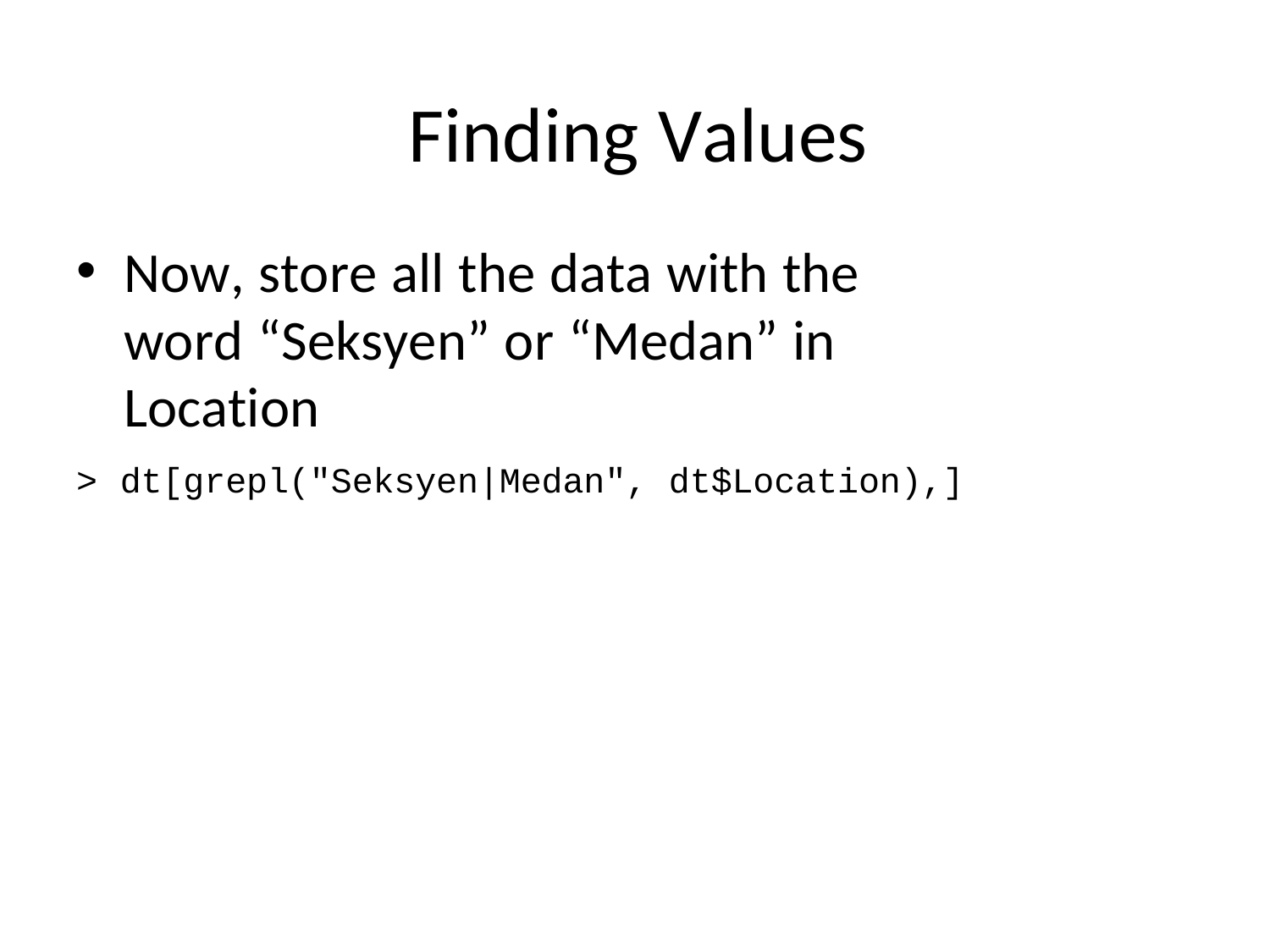

# Finding Values
Now, store all the data with the word “Seksyen” or “Medan” in Location
>	dt[grepl("Seksyen|Medan",
dt$Location),]